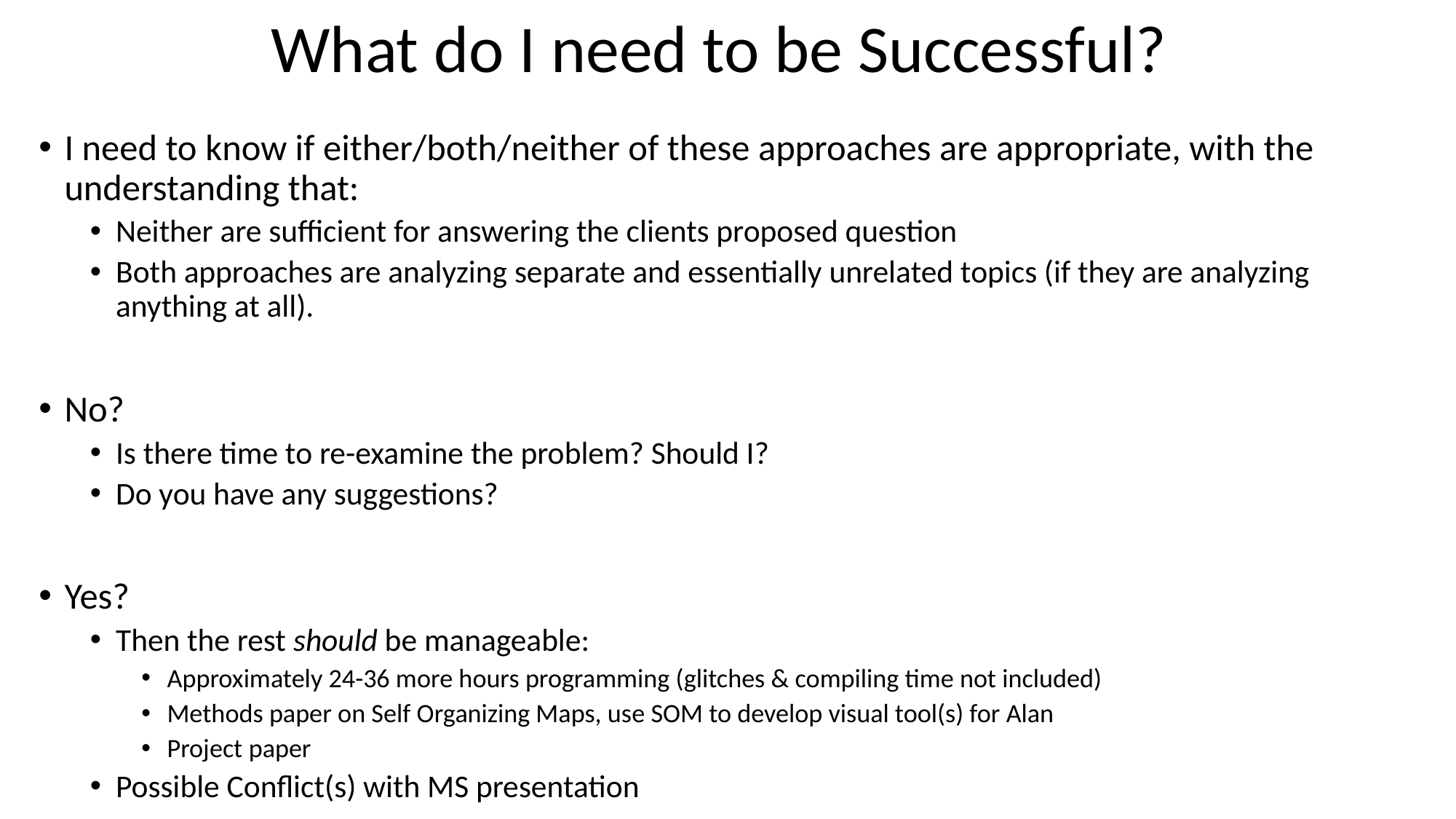

# What do I need to be Successful?
I need to know if either/both/neither of these approaches are appropriate, with the understanding that:
Neither are sufficient for answering the clients proposed question
Both approaches are analyzing separate and essentially unrelated topics (if they are analyzing anything at all).

No?
Is there time to re-examine the problem? Should I?
Do you have any suggestions?

Yes?
Then the rest should be manageable:
Approximately 24-36 more hours programming (glitches & compiling time not included)
Methods paper on Self Organizing Maps, use SOM to develop visual tool(s) for Alan
Project paper
Possible Conflict(s) with MS presentation